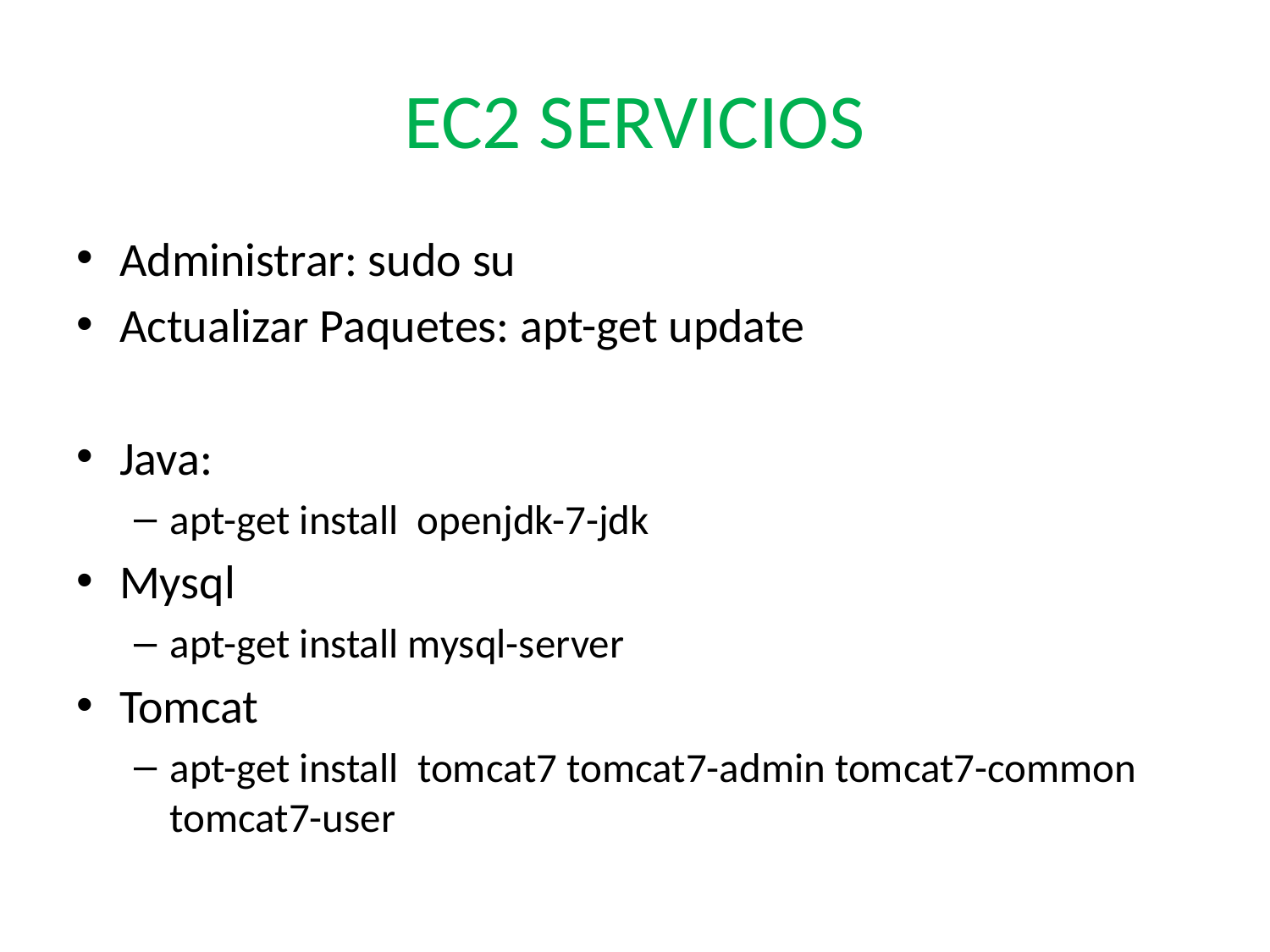

# EC2 SERVICIOS
Administrar: sudo su
Actualizar Paquetes: apt-get update

Java:
apt-get install  openjdk-7-jdk
Mysql
apt-get install mysql-server
Tomcat
apt-get install  tomcat7 tomcat7-admin tomcat7-common tomcat7-user